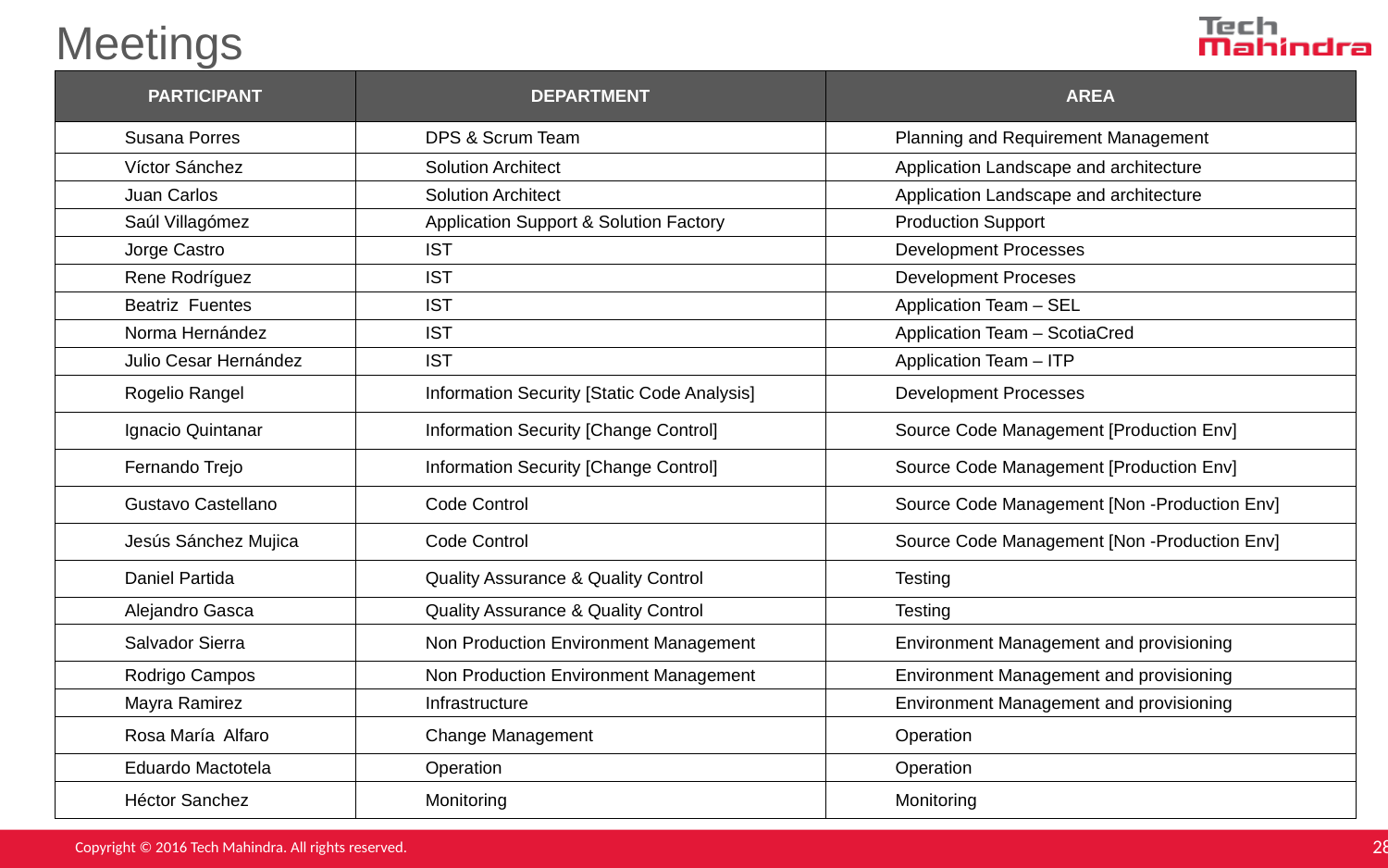

# Meetings
| PARTICIPANT | DEPARTMENT | AREA |
| --- | --- | --- |
| Susana Porres | DPS & Scrum Team | Planning and Requirement Management |
| Víctor Sánchez | Solution Architect | Application Landscape and architecture |
| Juan Carlos | Solution Architect | Application Landscape and architecture |
| Saúl Villagómez | Application Support & Solution Factory | Production Support |
| Jorge Castro | IST | Development Processes |
| Rene Rodríguez | IST | Development Proceses |
| Beatriz Fuentes | IST | Application Team – SEL |
| Norma Hernández | IST | Application Team – ScotiaCred |
| Julio Cesar Hernández | IST | Application Team – ITP |
| Rogelio Rangel | Information Security [Static Code Analysis] | Development Processes |
| Ignacio Quintanar | Information Security [Change Control] | Source Code Management [Production Env] |
| Fernando Trejo | Information Security [Change Control] | Source Code Management [Production Env] |
| Gustavo Castellano | Code Control | Source Code Management [Non -Production Env] |
| Jesús Sánchez Mujica | Code Control | Source Code Management [Non -Production Env] |
| Daniel Partida | Quality Assurance & Quality Control | Testing |
| Alejandro Gasca | Quality Assurance & Quality Control | Testing |
| Salvador Sierra | Non Production Environment Management | Environment Management and provisioning |
| Rodrigo Campos | Non Production Environment Management | Environment Management and provisioning |
| Mayra Ramirez | Infrastructure | Environment Management and provisioning |
| Rosa María Alfaro | Change Management | Operation |
| Eduardo Mactotela | Operation | Operation |
| Héctor Sanchez | Monitoring | Monitoring |